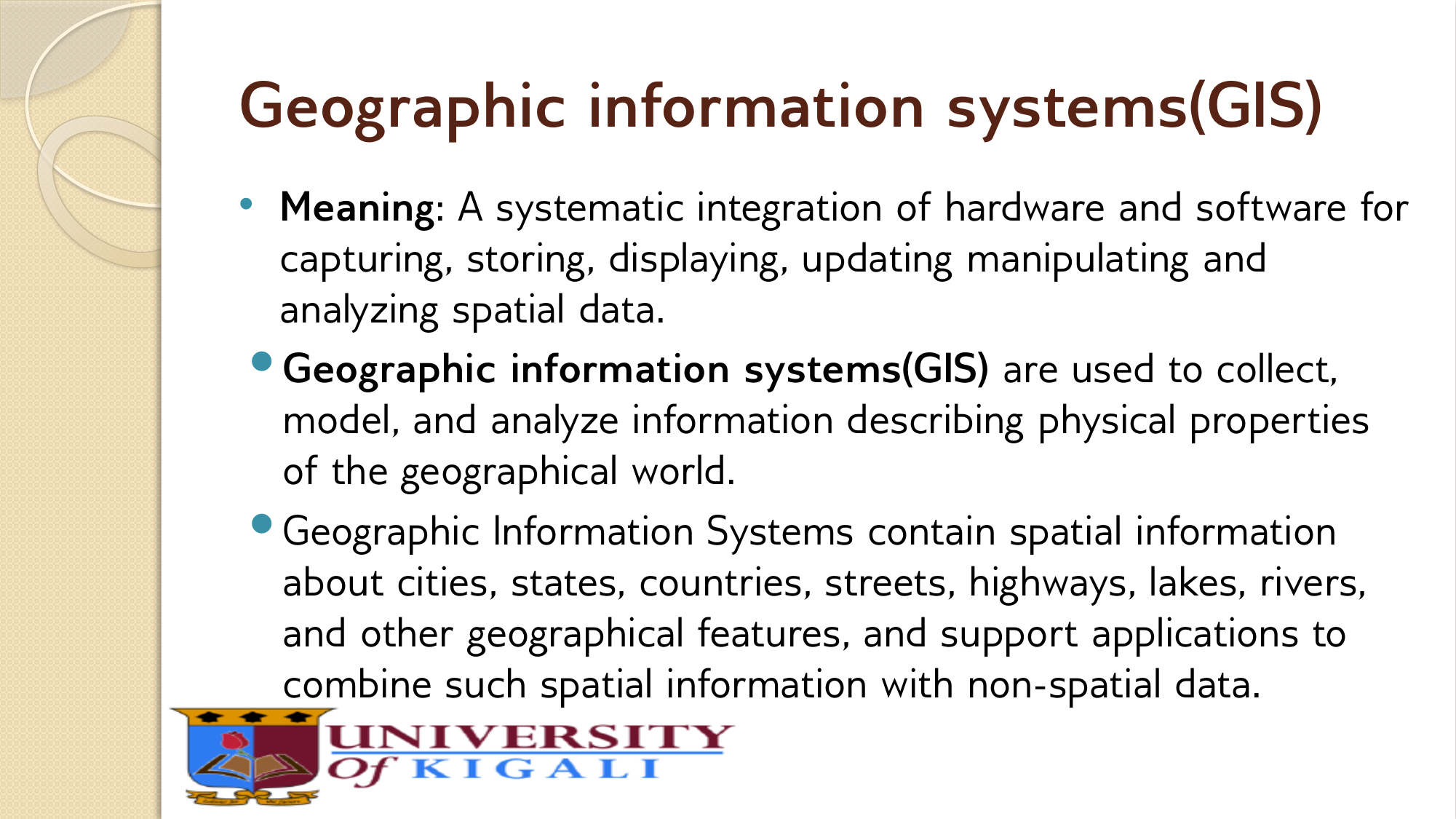

# Geographic information systems(GIS)
Meaning: A systematic integration of hardware and software for capturing, storing, displaying, updating manipulating and analyzing spatial data.
Geographic information systems(GIS) are used to collect, model, and analyze information describing physical properties of the geographical world.
Geographic Information Systems contain spatial information about cities, states, countries, streets, highways, lakes, rivers, and other geographical features, and support applications to combine such spatial information with non-spatial data.